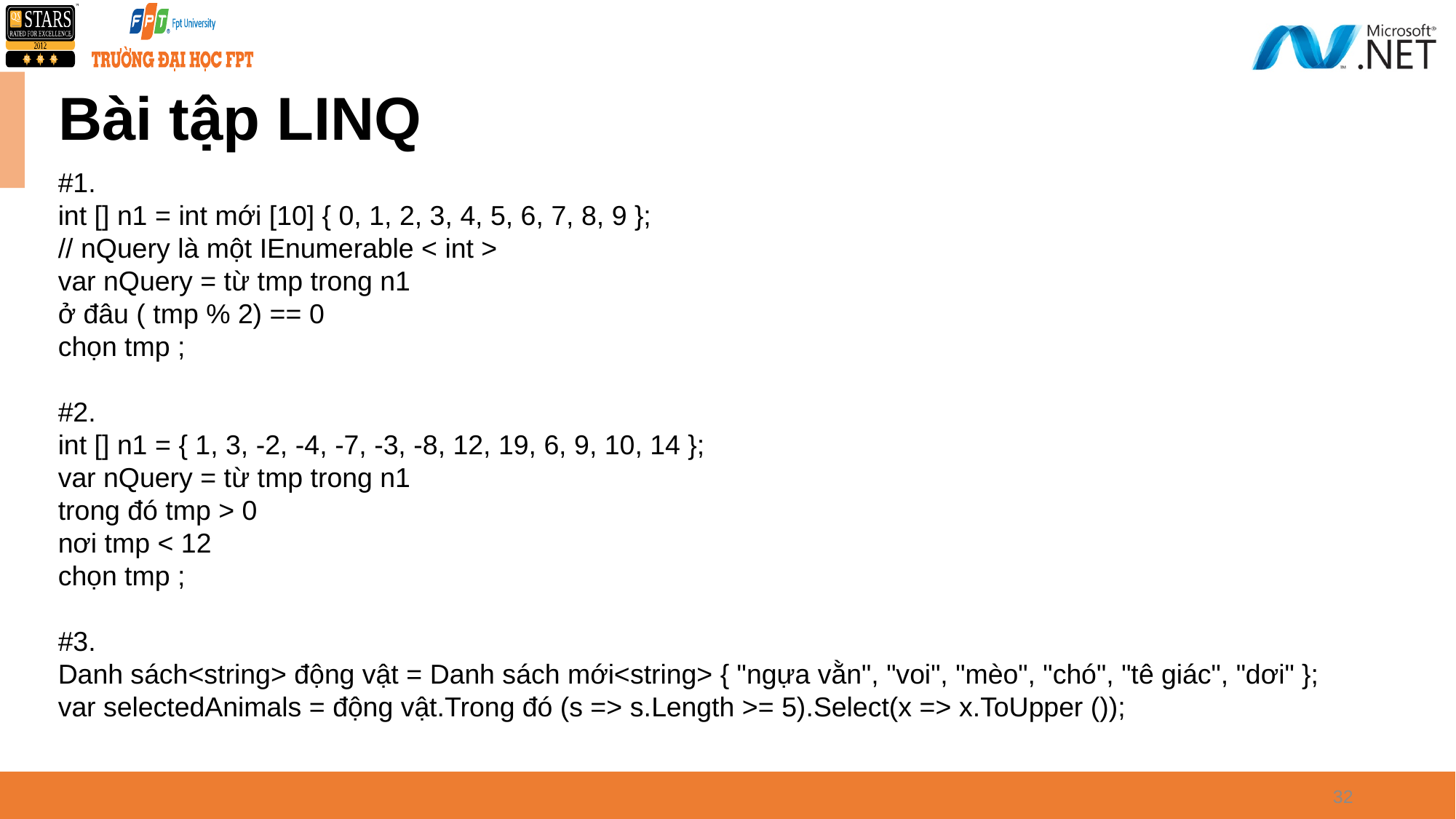

# Bài tập LINQ
#1.
int [] n1 = int mới [10] { 0, 1, 2, 3, 4, 5, 6, 7, 8, 9 };
// nQuery là một IEnumerable < int >
var nQuery = từ tmp trong n1
ở đâu ( tmp % 2) == 0
chọn tmp ;

#2.
int [] n1 = { 1, 3, -2, -4, -7, -3, -8, 12, 19, 6, 9, 10, 14 };
var nQuery = từ tmp trong n1
trong đó tmp > 0
nơi tmp < 12
chọn tmp ;

#3.
Danh sách<string> động vật = Danh sách mới<string> { "ngựa vằn", "voi", "mèo", "chó", "tê giác", "dơi" };
var selectedAnimals = động vật.Trong đó (s => s.Length >= 5).Select(x => x.ToUpper ());

32